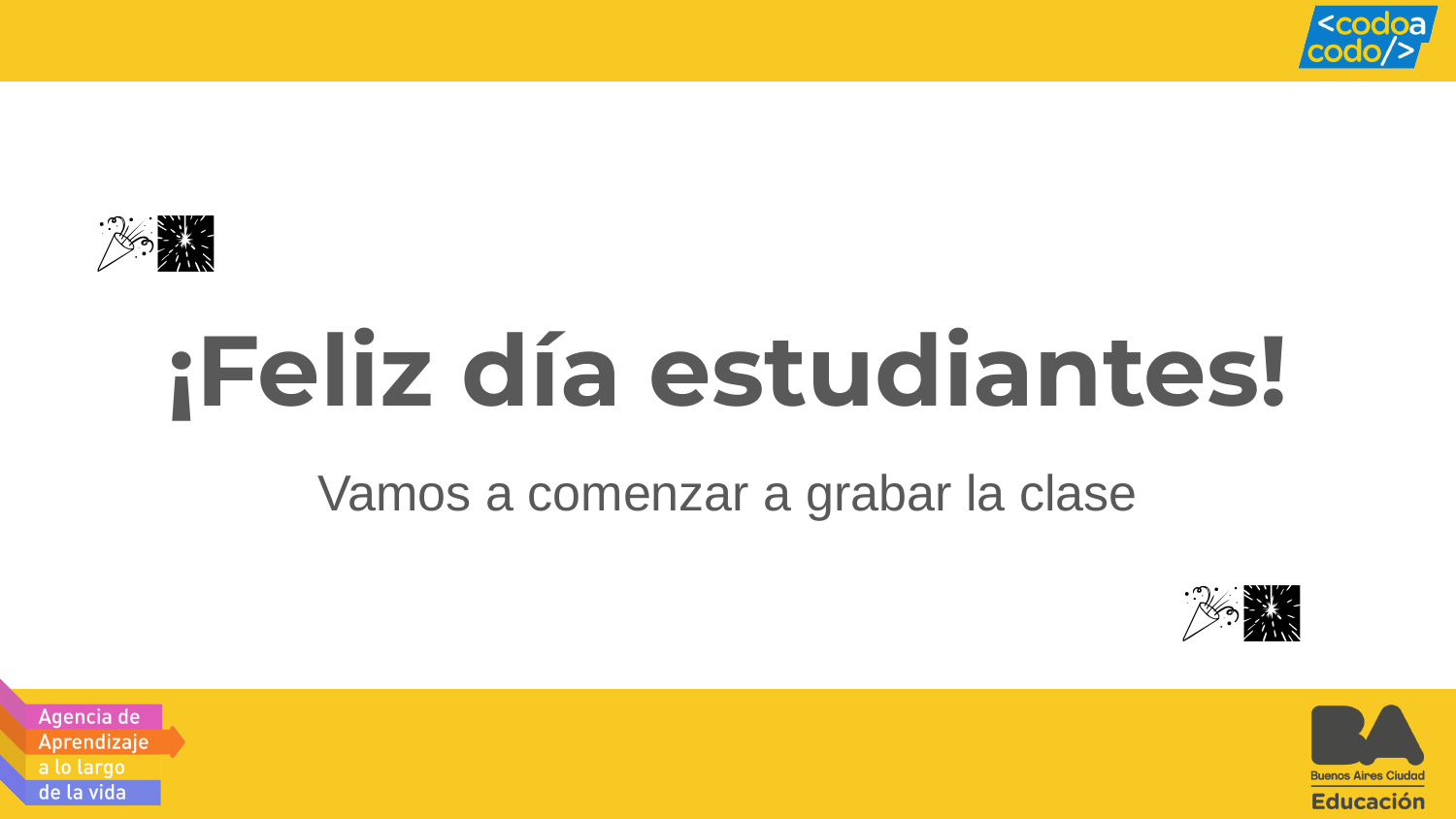

​🎉​🎇​
# ¡Feliz día estudiantes!
Vamos a comenzar a grabar la clase
​🎉​🎇​